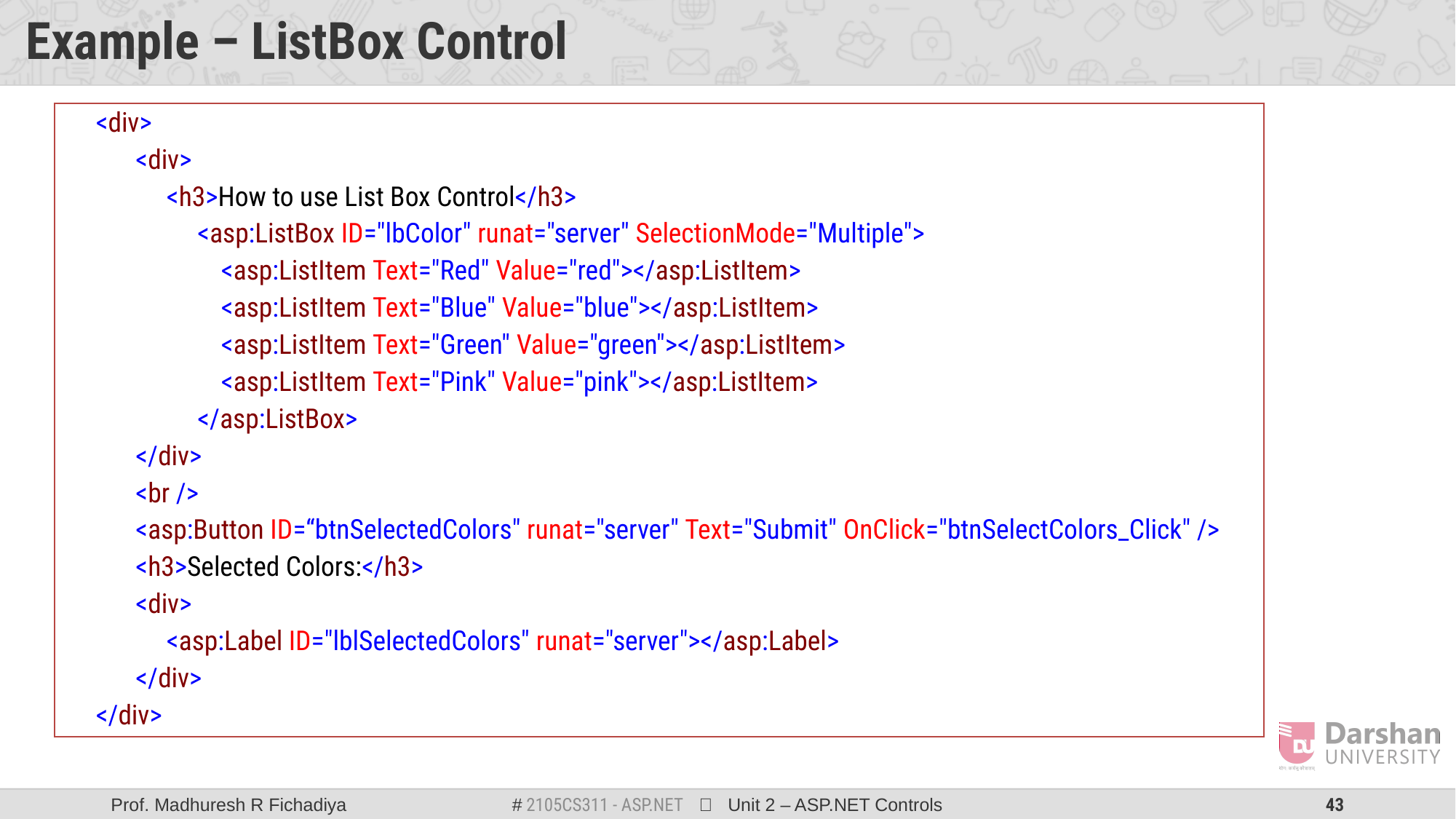

# Example – ListBox Control
<div>
<div>
     <h3>How to use List Box Control</h3>
          <asp:ListBox ID="lbColor" runat="server" SelectionMode="Multiple">
     <asp:ListItem Text="Red" Value="red"></asp:ListItem>
     <asp:ListItem Text="Blue" Value="blue"></asp:ListItem>
     <asp:ListItem Text="Green" Value="green"></asp:ListItem>
     <asp:ListItem Text="Pink" Value="pink"></asp:ListItem>
          </asp:ListBox>
</div>
<br />
<asp:Button ID=“btnSelectedColors" runat="server" Text="Submit" OnClick="btnSelectColors_Click" />
<h3>Selected Colors:</h3>
<div>
     <asp:Label ID="lblSelectedColors" runat="server"></asp:Label>
</div>
</div>